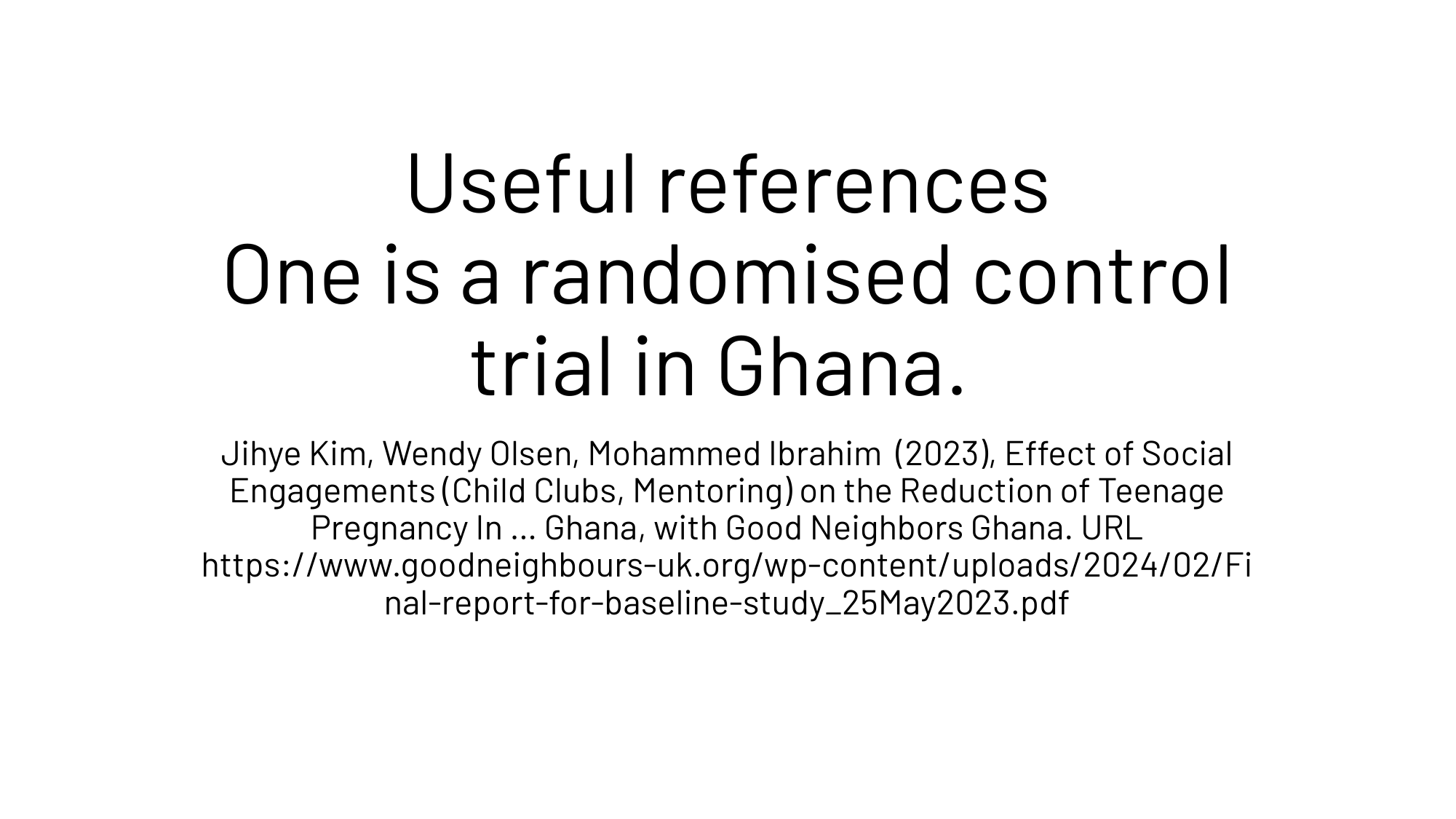

# Useful references One is a randomised control trial in Ghana.
Jihye Kim, Wendy Olsen, Mohammed Ibrahim  (2023), Effect of Social Engagements (Child Clubs, Mentoring) on the Reduction of Teenage Pregnancy In … Ghana, with Good Neighbors Ghana. URL https://www.goodneighbours-uk.org/wp-content/uploads/2024/02/Final-report-for-baseline-study_25May2023.pdf